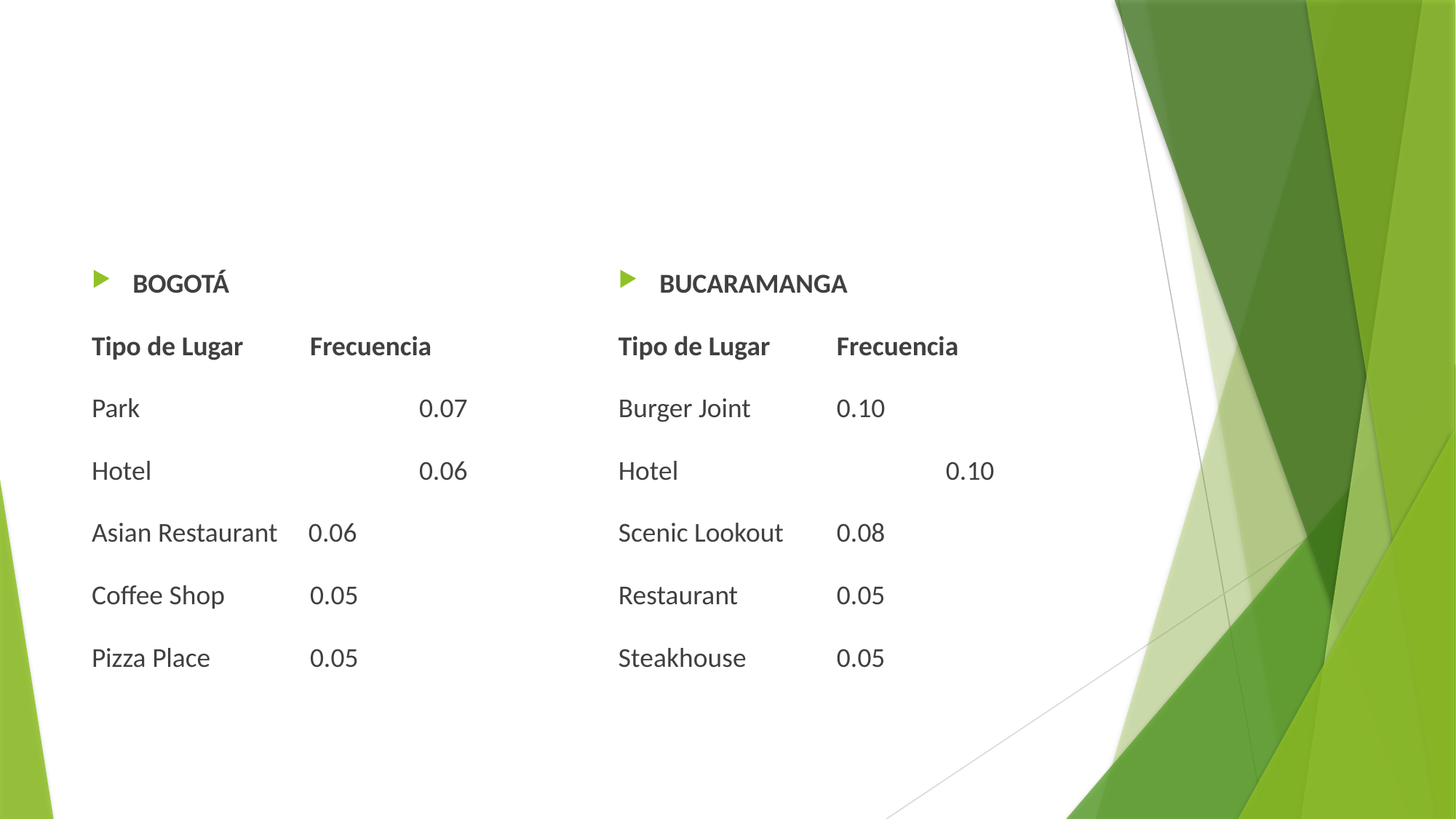

BOGOTÁ
Tipo de Lugar  	Frecuencia
Park        			0.07
Hotel        		0.06
Asian Restaurant     0.06
Coffee Shop        	0.05
Pizza Place        	0.05

BUCARAMANGA
Tipo de Lugar  	Frecuencia
Burger Joint        	0.10
Hotel        		0.10
Scenic Lookout    	0.08
Restaurant        	0.05
Steakhouse        	0.05